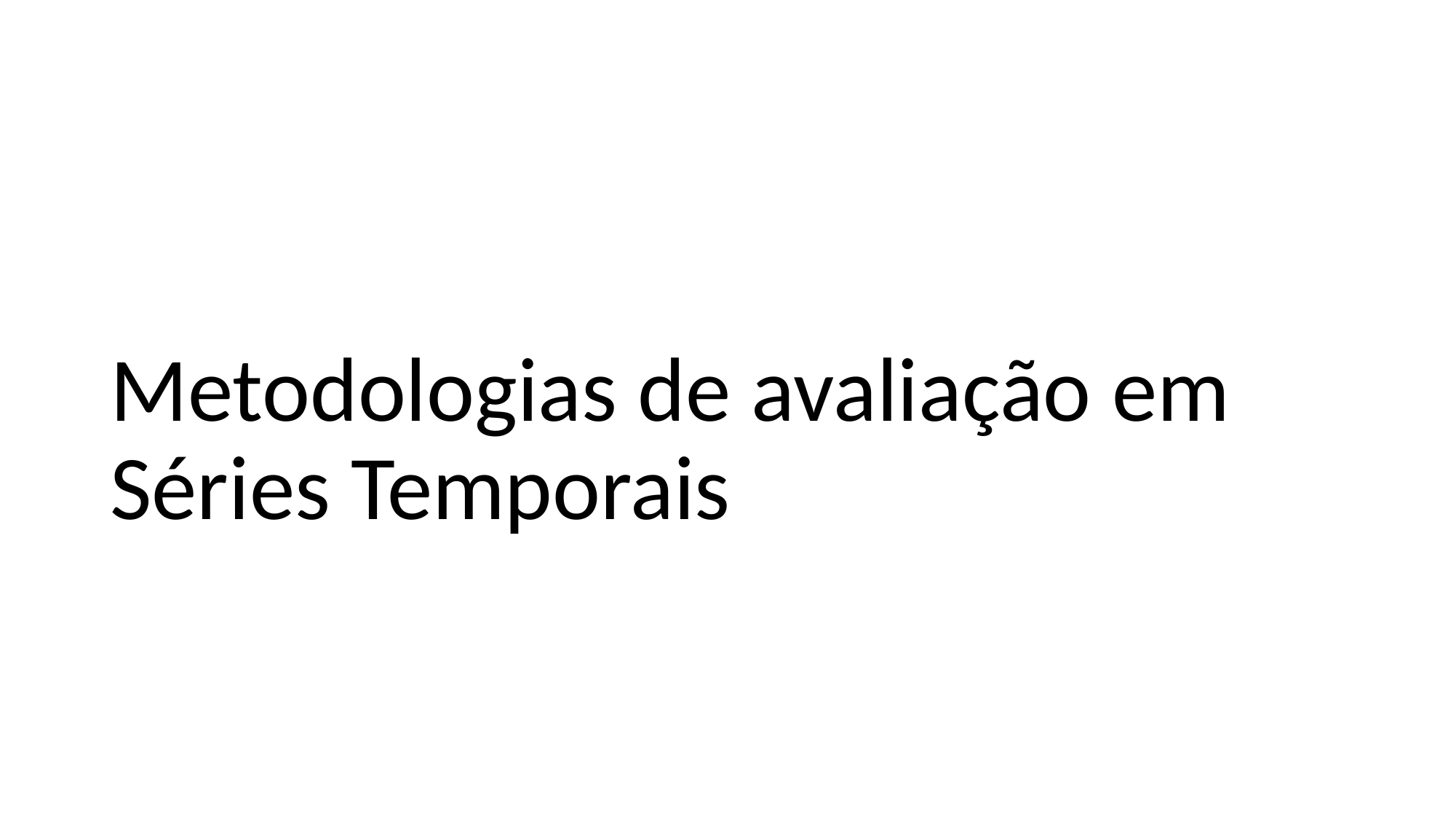

# Metodologias de avaliação em Séries Temporais